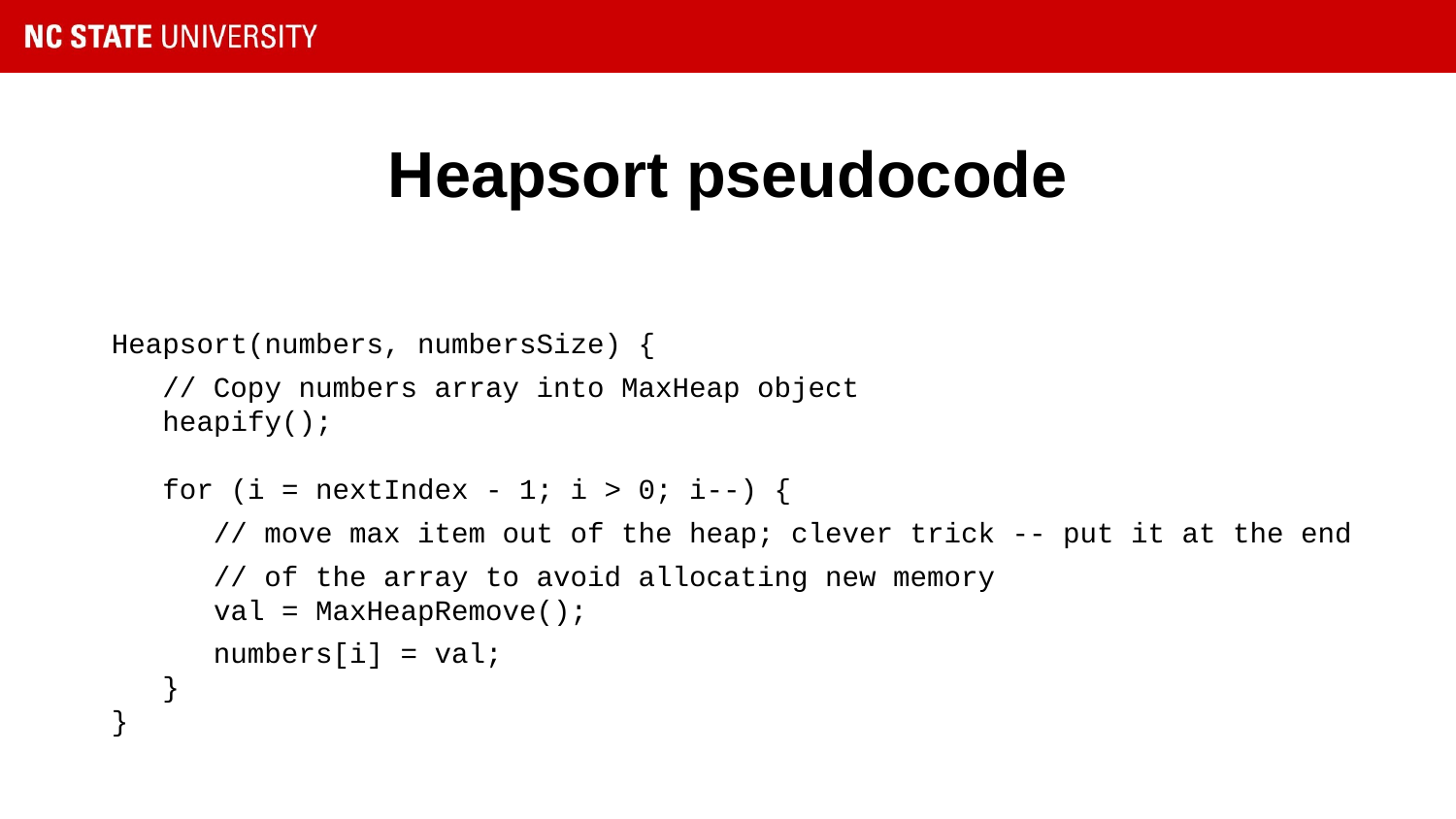

# Heapsort pseudocode
Heapsort(numbers, numbersSize) {
   // Copy numbers array into MaxHeap object
   heapify();
   for (i = nextIndex - 1; i > 0; i--) {
      // move max item out of the heap; clever trick -- put it at the end
      // of the array to avoid allocating new memory
      val = MaxHeapRemove();
      numbers[i] = val;
   }
}